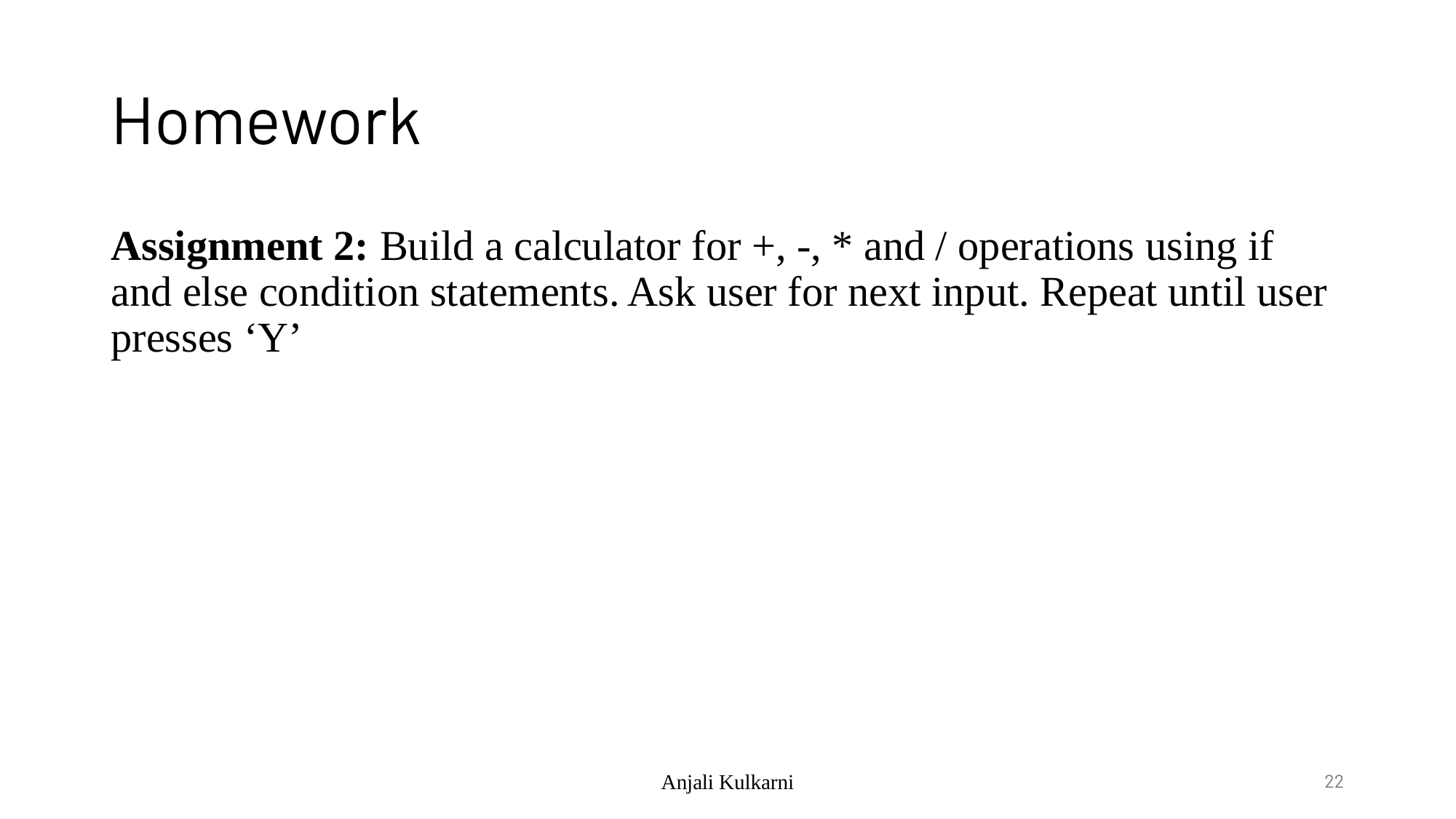

# Homework
Assignment 2: Build a calculator for +, -, * and / operations using if and else condition statements. Ask user for next input. Repeat until user presses ‘Y’

Anjali Kulkarni
22